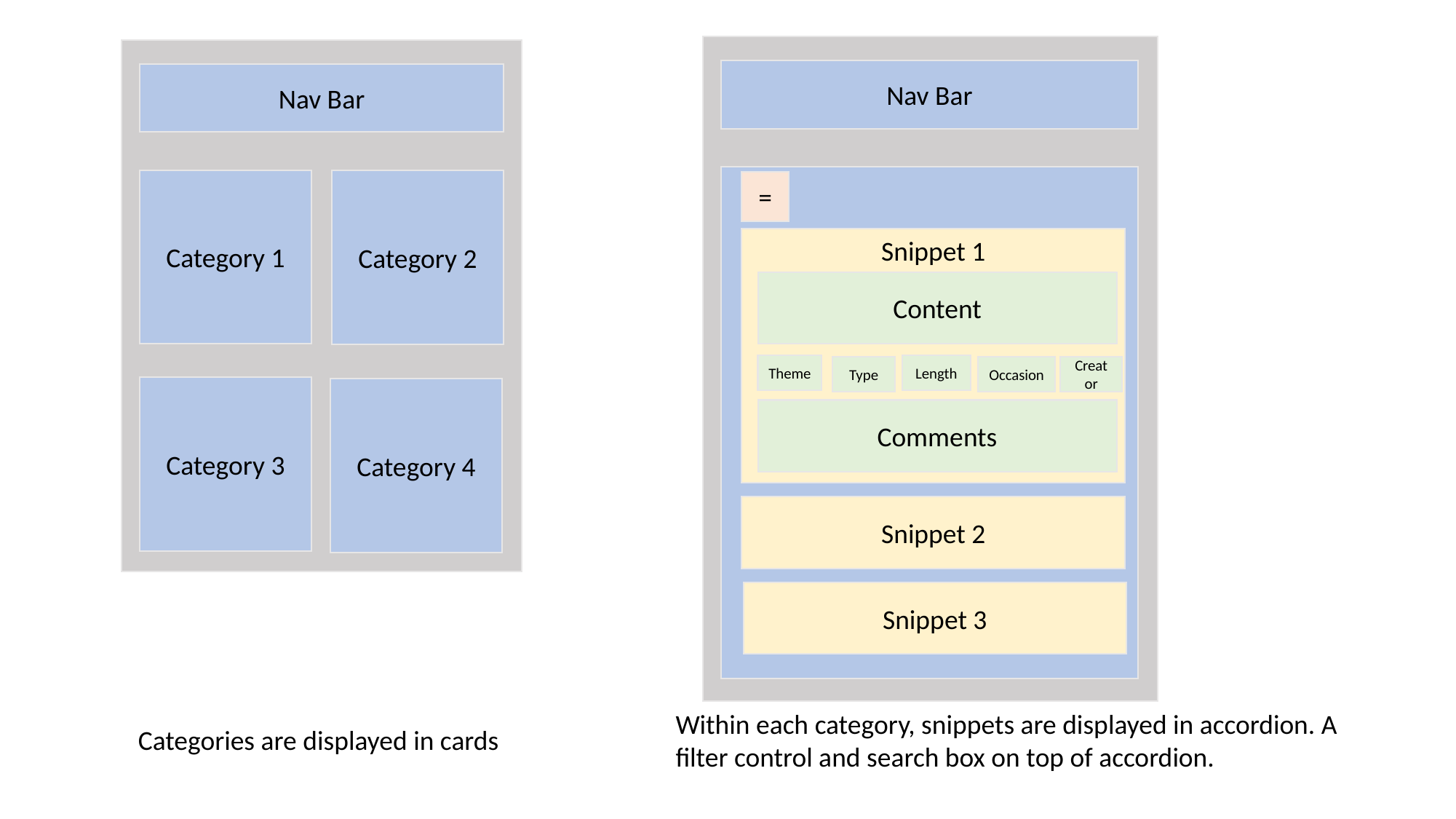

Nav Bar
Nav Bar

Category 1
Category 2
=
Snippet 1
Content
Length
Theme
Type
Occasion
Creator
Category 3
Category 4
Comments
Snippet 2
Snippet 3
Within each category, snippets are displayed in accordion. A filter control and search box on top of accordion.
Categories are displayed in cards